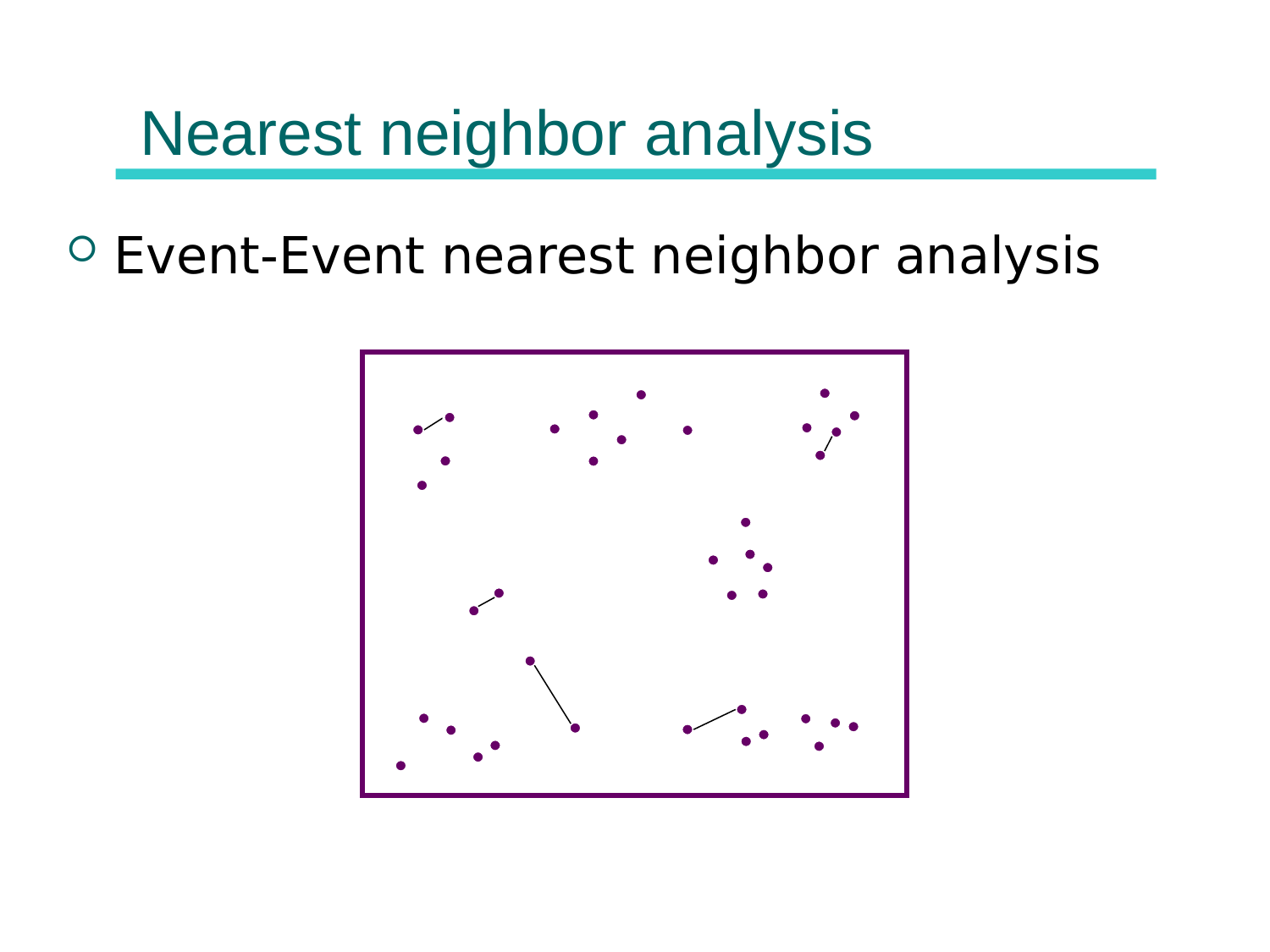

# Nearest neighbor analysis
Event-Event nearest neighbor analysis